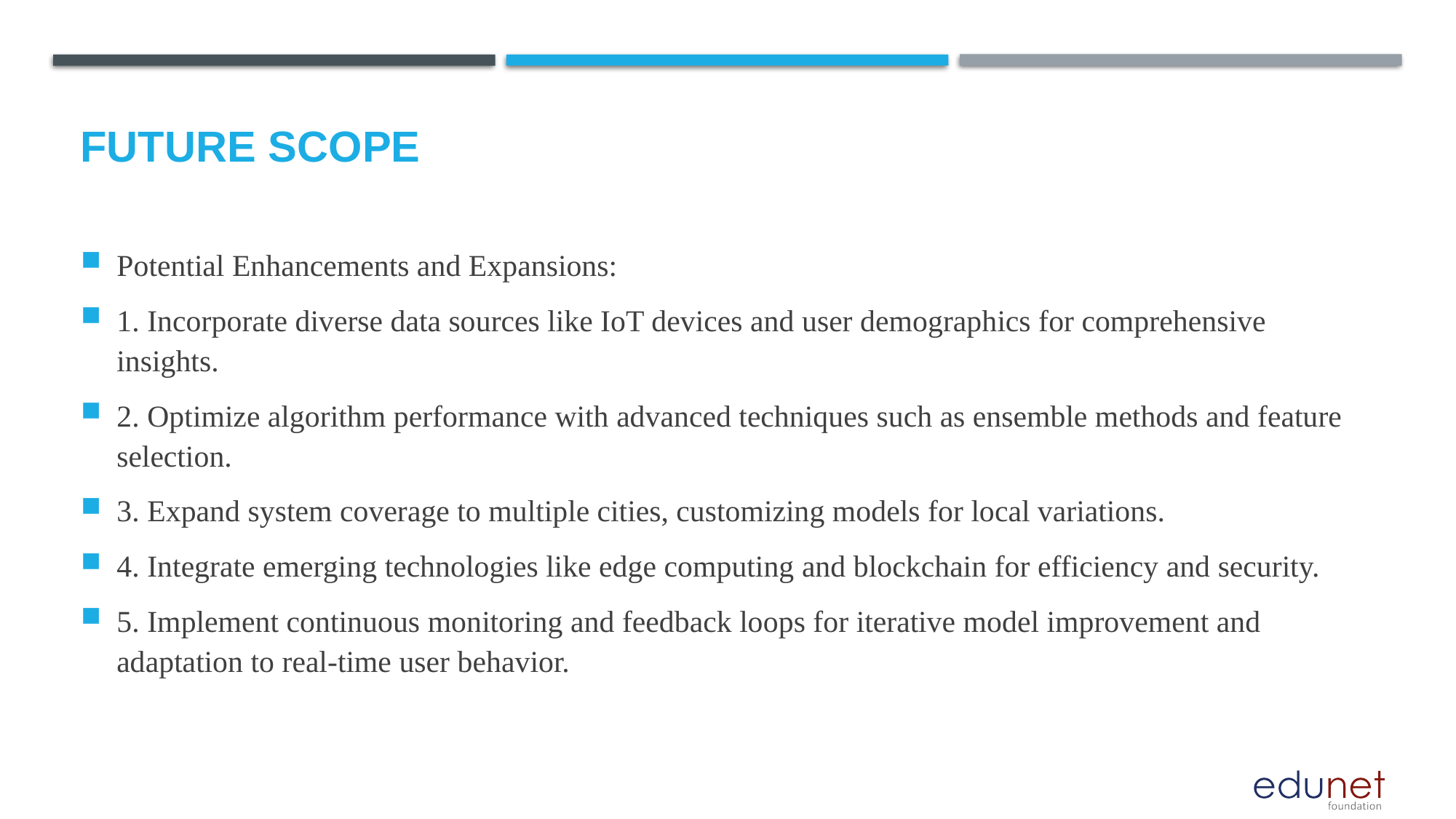

Future scope

Potential Enhancements and Expansions:
1. Incorporate diverse data sources like IoT devices and user demographics for comprehensive insights.
2. Optimize algorithm performance with advanced techniques such as ensemble methods and feature selection.
3. Expand system coverage to multiple cities, customizing models for local variations.
4. Integrate emerging technologies like edge computing and blockchain for efficiency and security.
5. Implement continuous monitoring and feedback loops for iterative model improvement and adaptation to real-time user behavior.